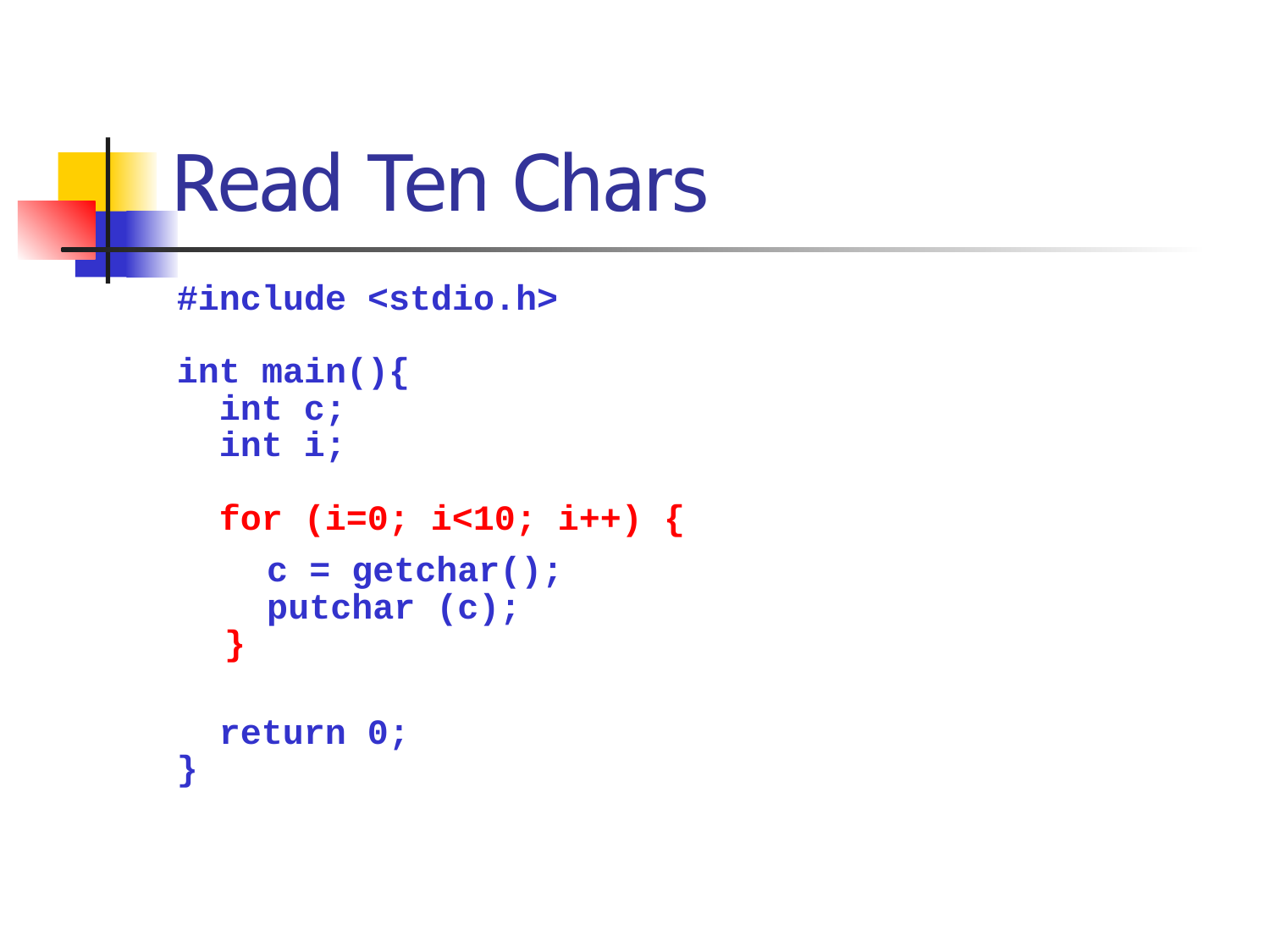

# Read Ten Chars
#include <stdio.h>

int main(){
  int c;
  int i;

  for (i=0; i<10; i++) {

  	  c = getchar();
	  putchar (c);
	}

  return 0;
}